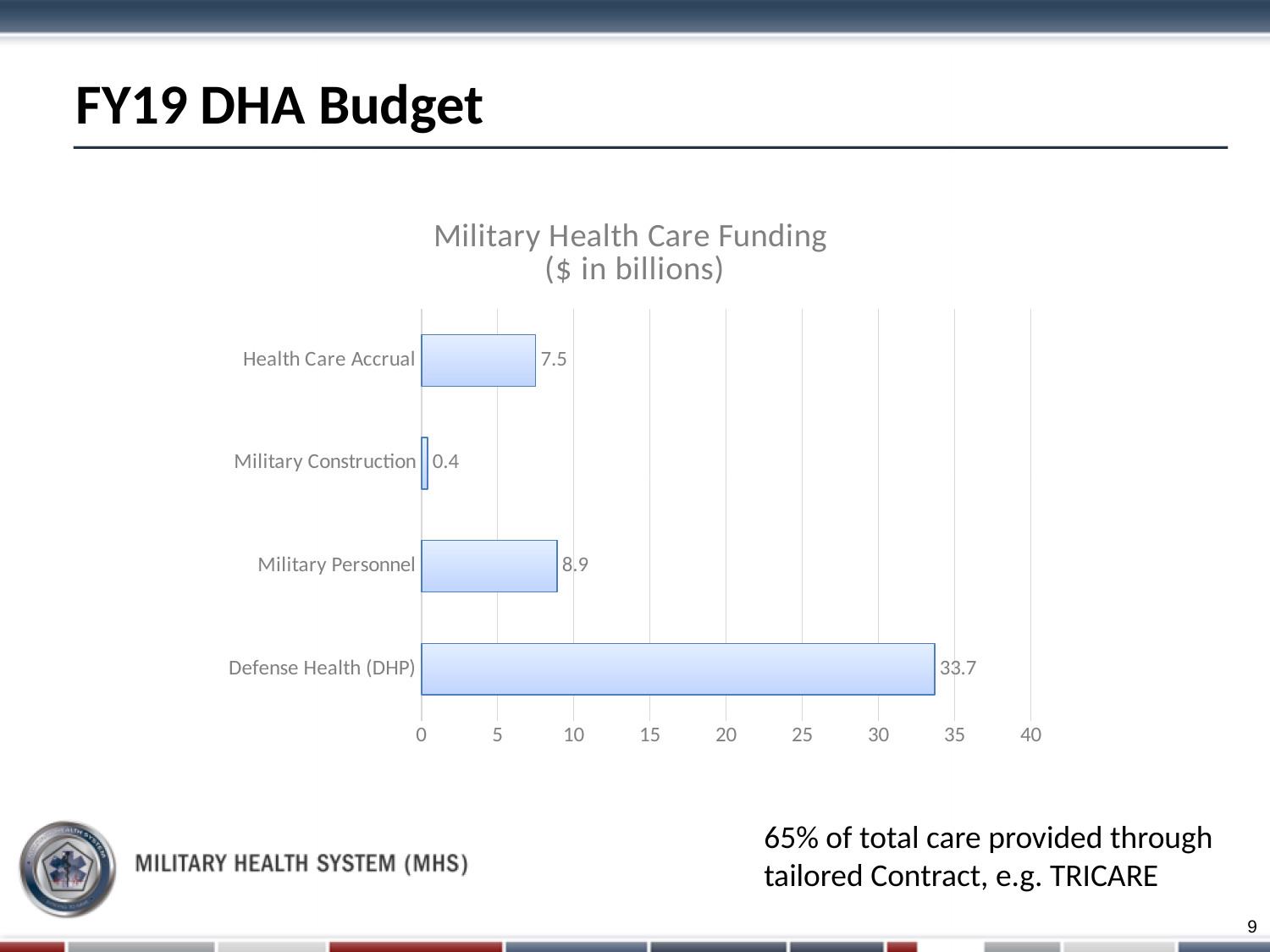

# FY19 DHA Budget

### Chart: Military Health Care Funding
($ in billions)

| Category | MHS Funding ($ in billions) |
|---|---|
| Defense Health (DHP) | 33.7 |
| Military Personnel | 8.9 |
| Military Construction | 0.4 |
| Health Care Accrual | 7.5 |
65% of total care provided through tailored Contract, e.g. TRICARE

9